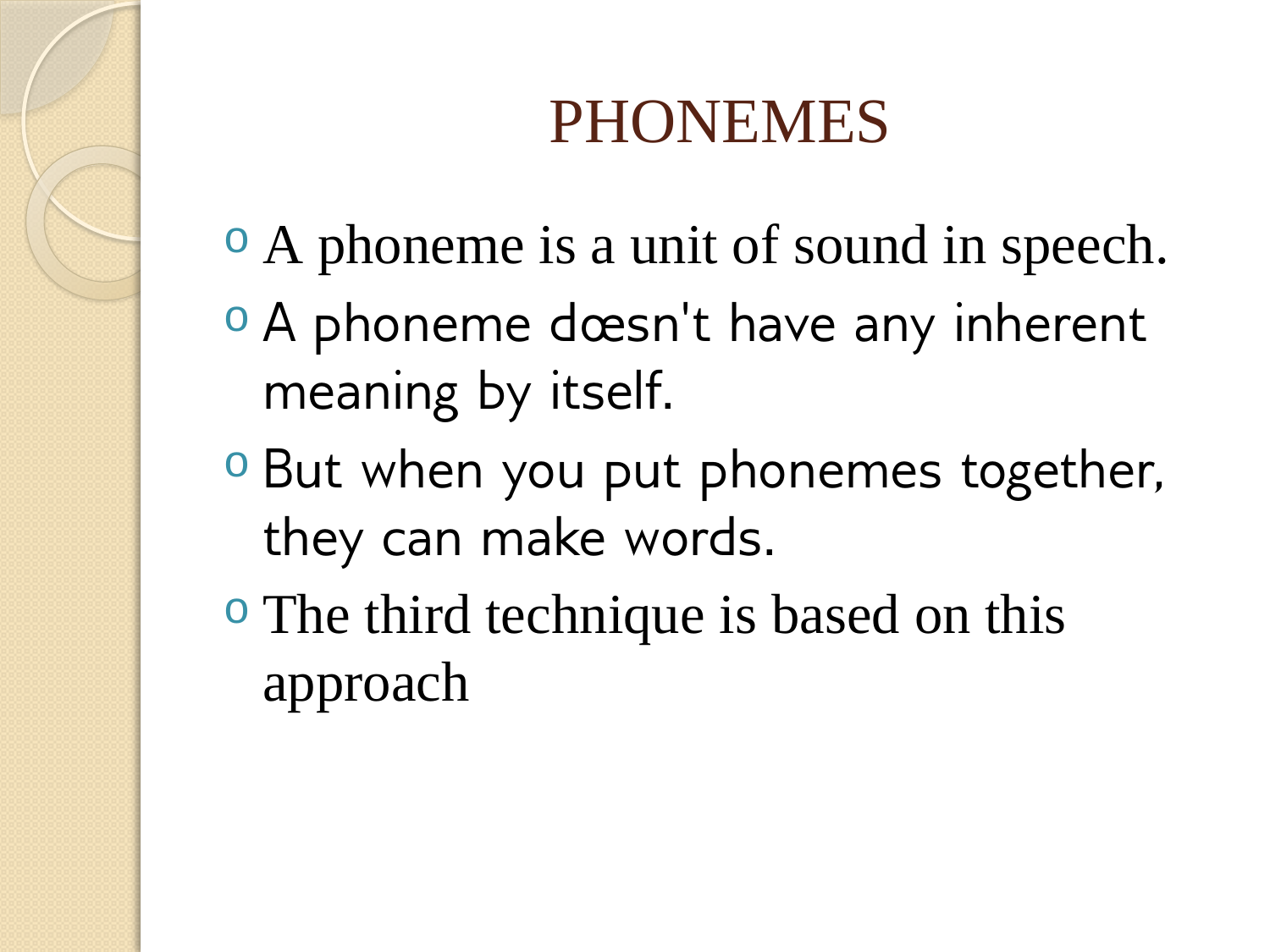

# PHONEMES
A phoneme is a unit of sound in speech.
A phoneme doesn't have any inherent meaning by itself.
But when you put phonemes together, they can make words.
The third technique is based on this approach